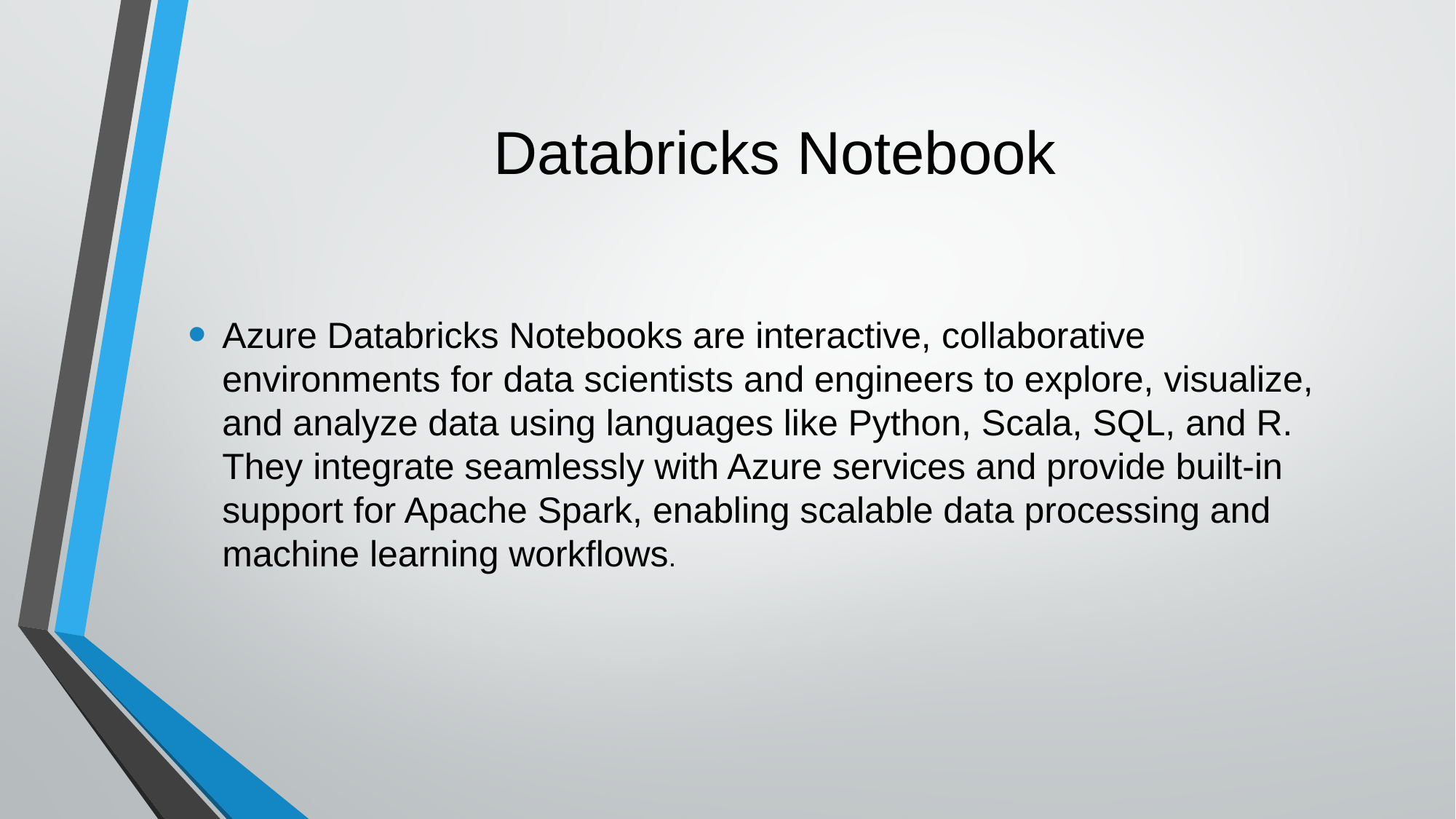

# Databricks Notebook
Azure Databricks Notebooks are interactive, collaborative environments for data scientists and engineers to explore, visualize, and analyze data using languages like Python, Scala, SQL, and R. They integrate seamlessly with Azure services and provide built-in support for Apache Spark, enabling scalable data processing and machine learning workflows.